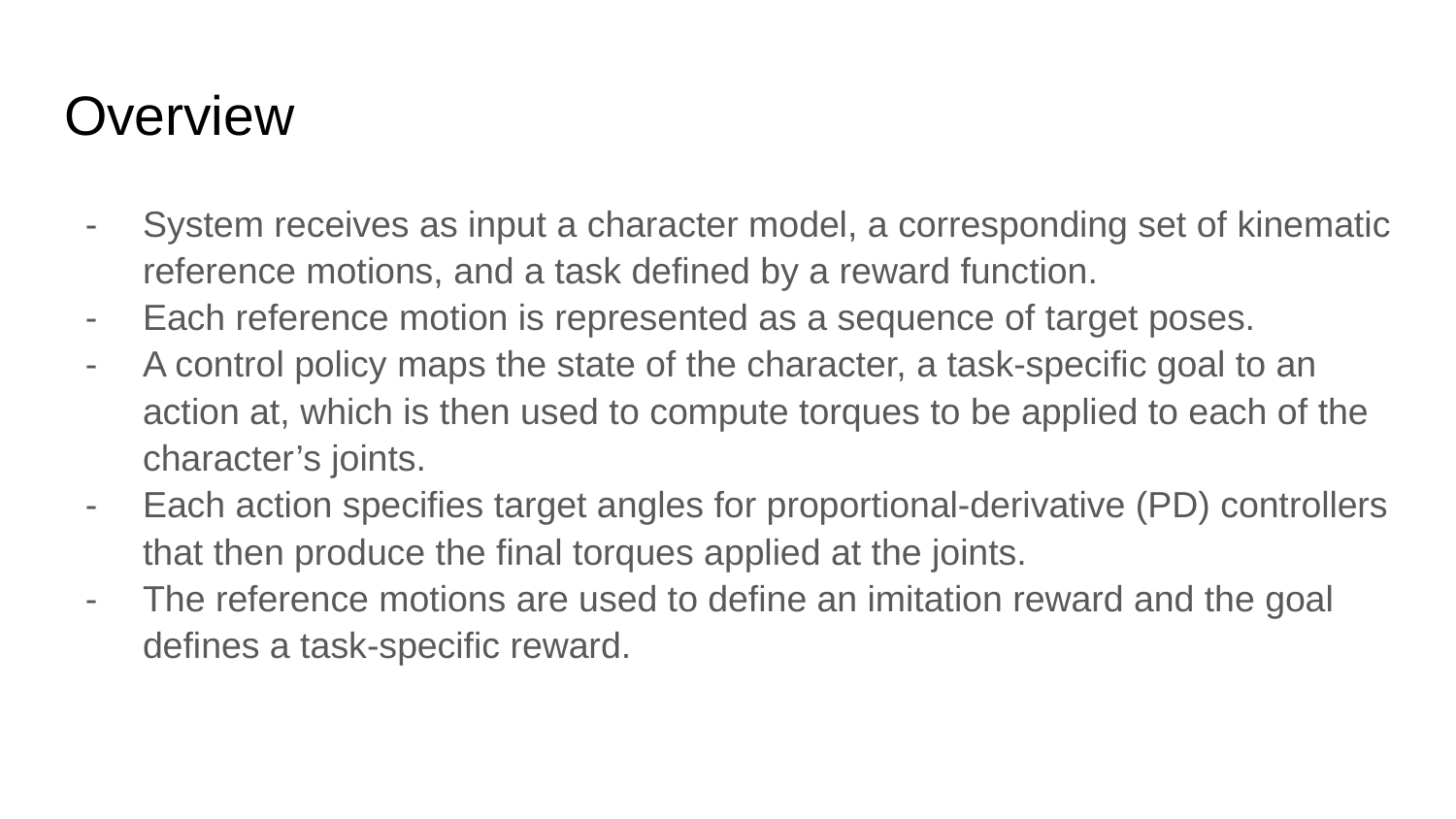

# Overview
System receives as input a character model, a corresponding set of kinematic reference motions, and a task defined by a reward function.
Each reference motion is represented as a sequence of target poses.
A control policy maps the state of the character, a task-specific goal to an action at, which is then used to compute torques to be applied to each of the character’s joints.
Each action specifies target angles for proportional-derivative (PD) controllers that then produce the final torques applied at the joints.
The reference motions are used to define an imitation reward and the goal defines a task-specific reward.